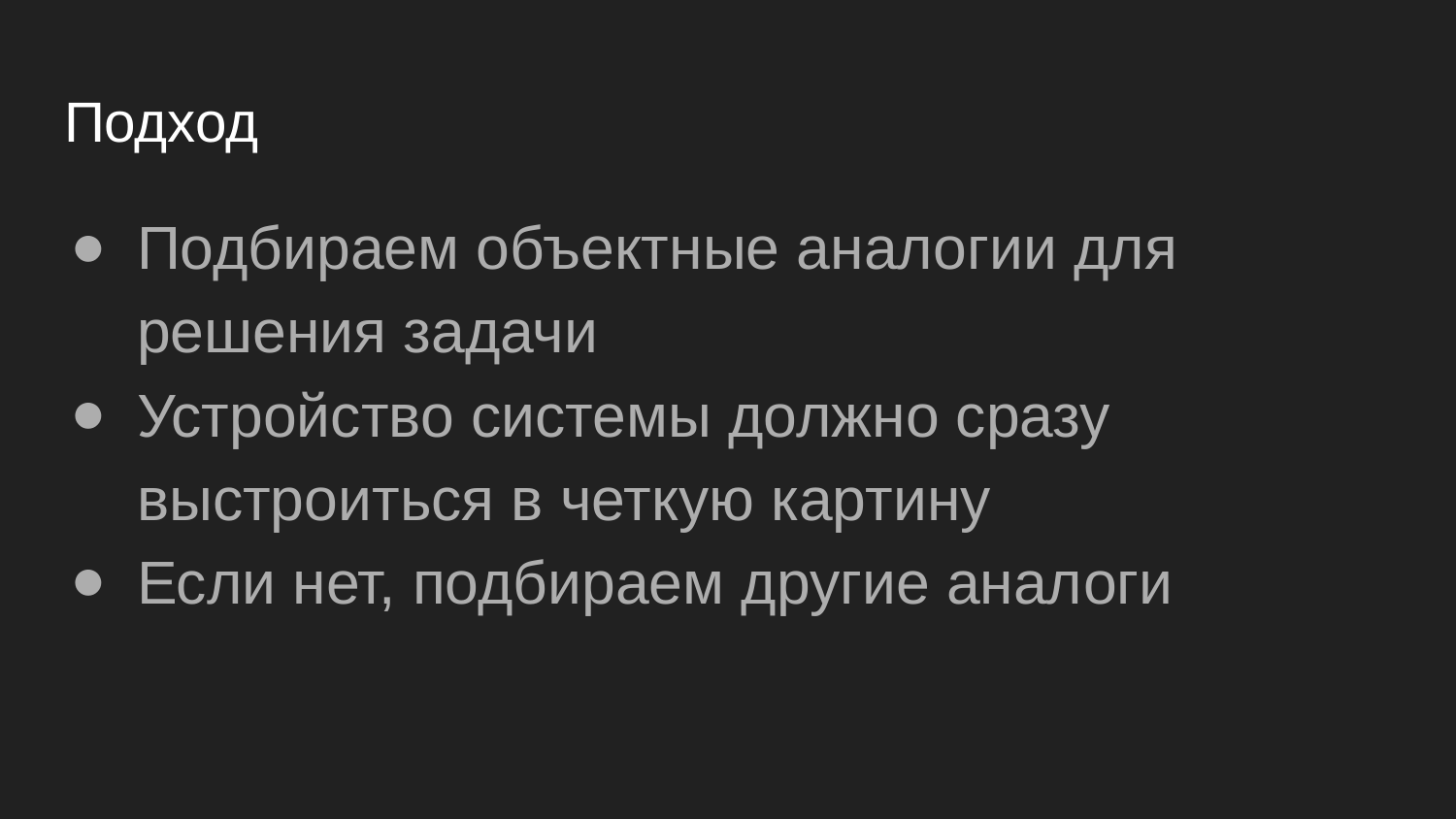

# Подход
Подбираем объектные аналогии для решения задачи
Устройство системы должно сразу выстроиться в четкую картину
Если нет, подбираем другие аналоги